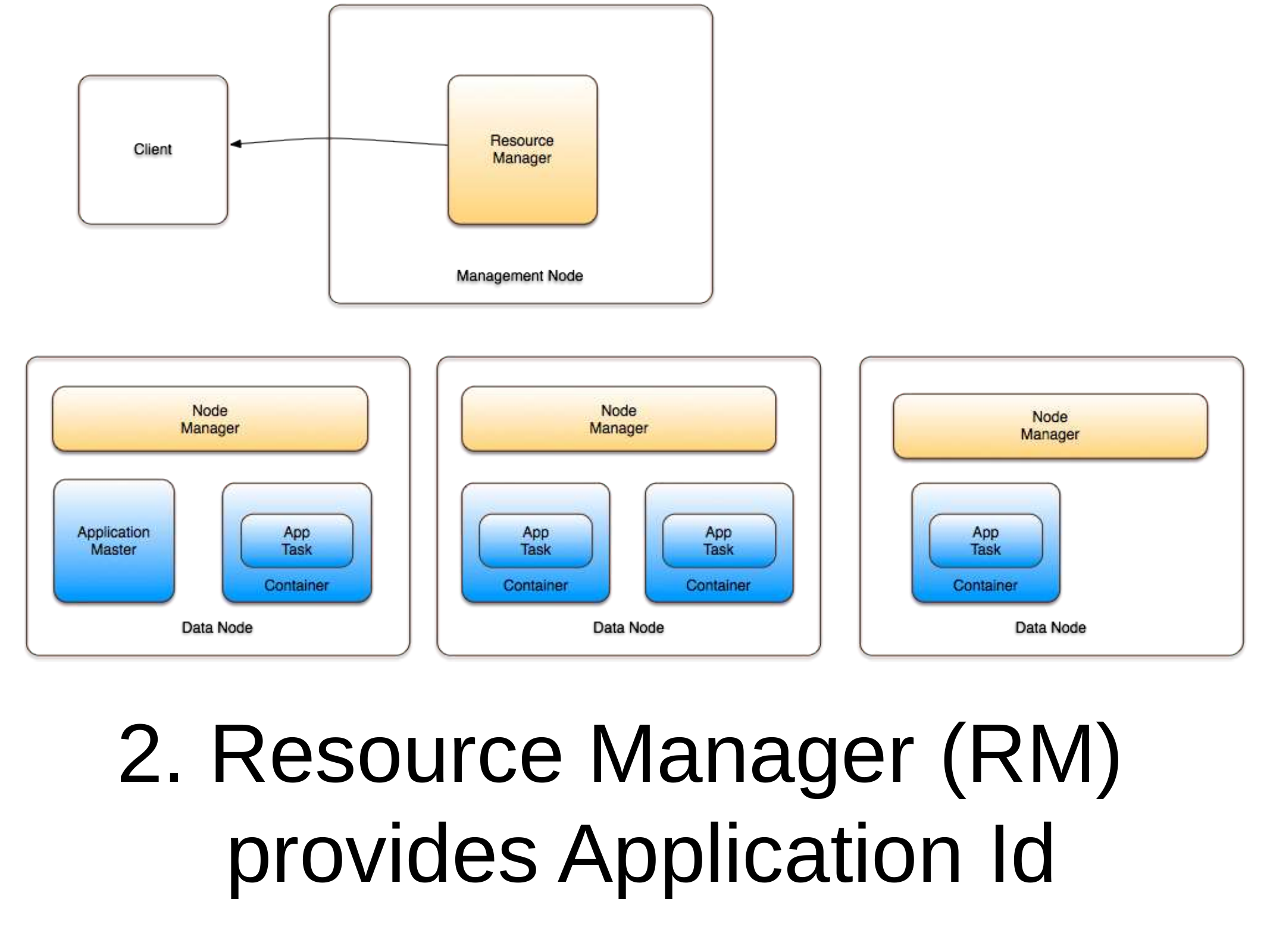

2. Resource Manager (RM)  provides Application Id